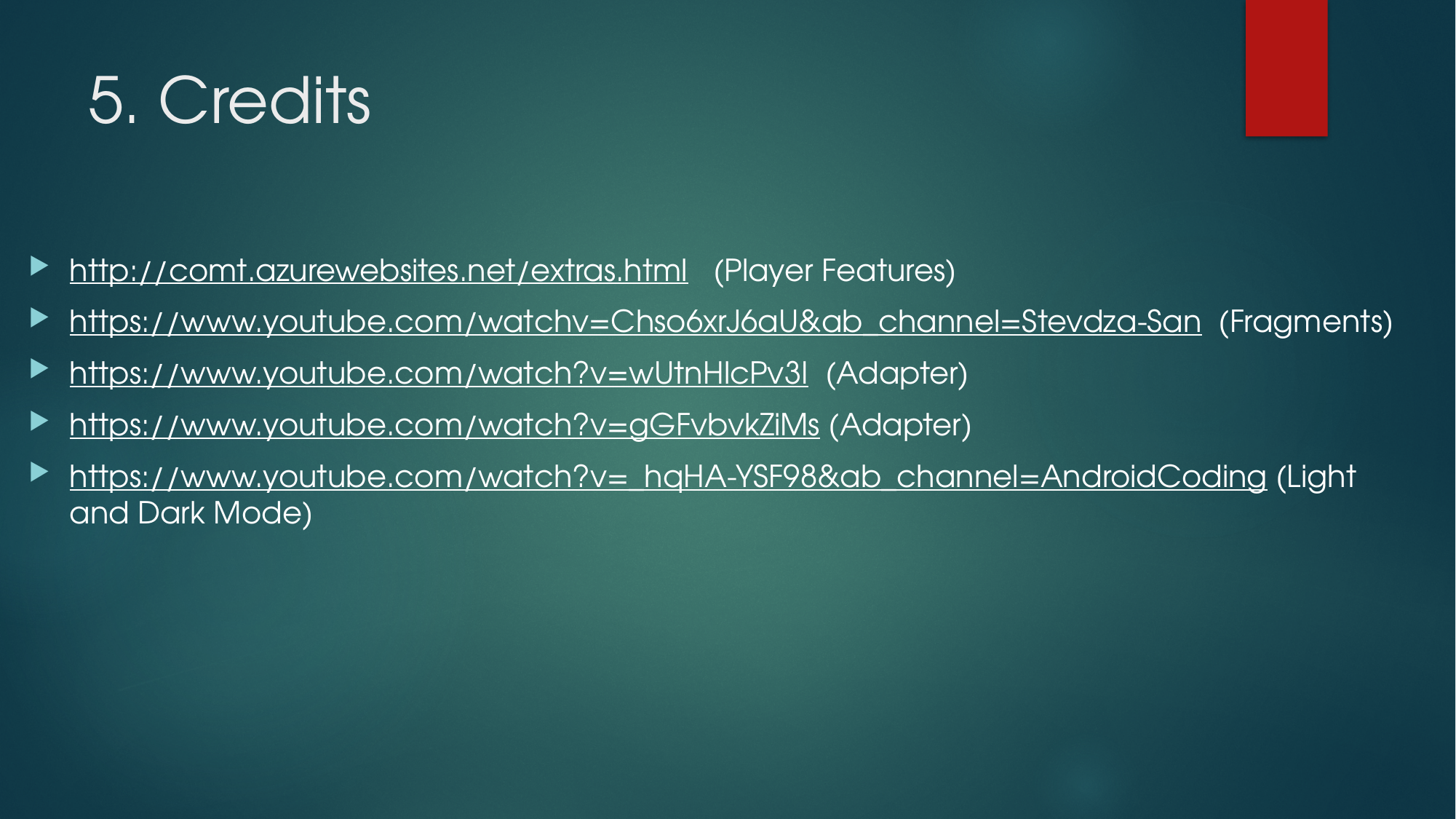

# 5. Credits
http://comt.azurewebsites.net/extras.html   (Player Features)
https://www.youtube.com/watchv=Chso6xrJ6aU&ab_channel=Stevdza-San  (Fragments)
https://www.youtube.com/watch?v=wUtnHlcPv3I  (Adapter)
https://www.youtube.com/watch?v=gGFvbvkZiMs (Adapter)
https://www.youtube.com/watch?v=_hqHA-YSF98&ab_channel=AndroidCoding (Light and Dark Mode)